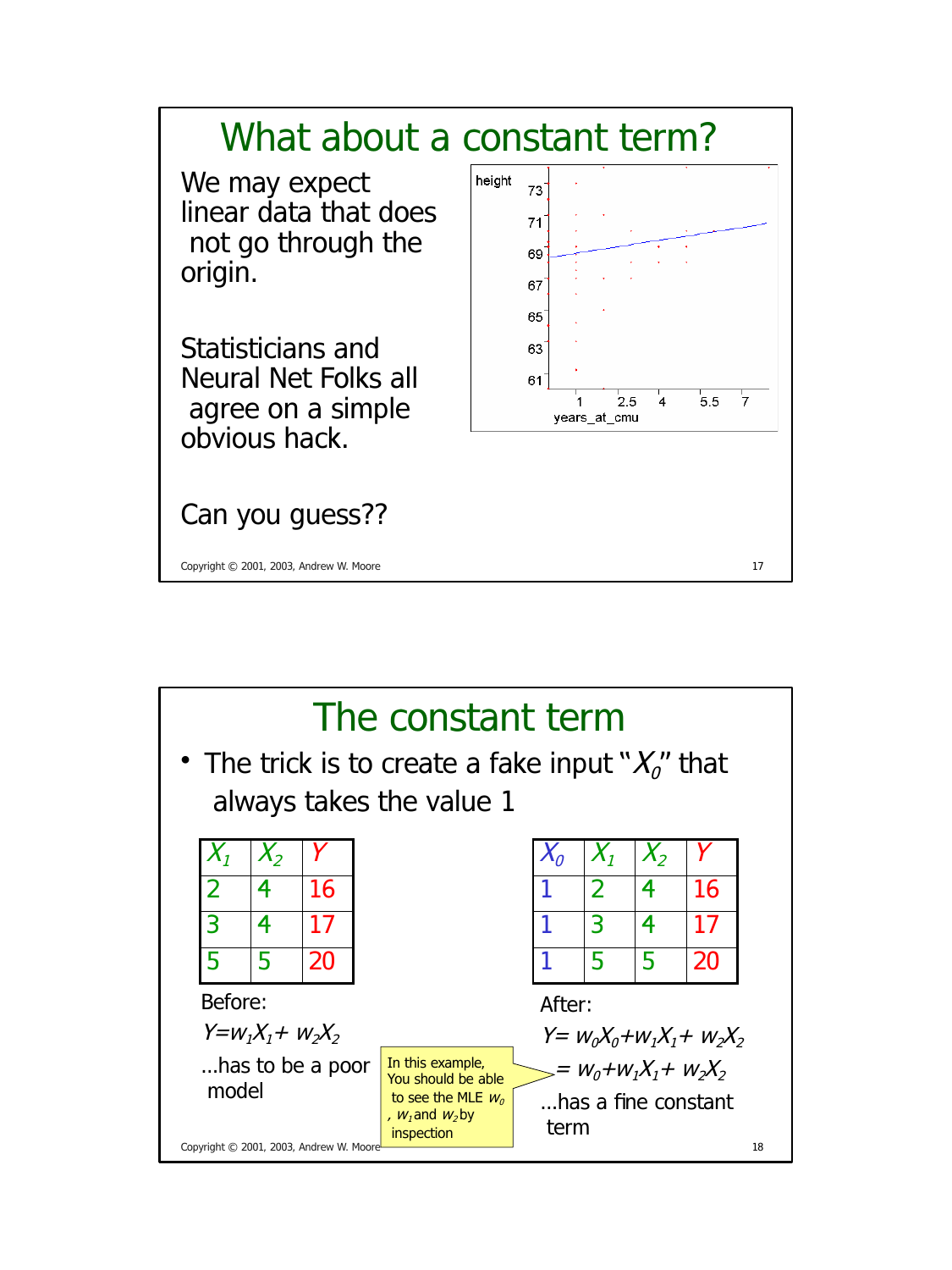

# What about a constant term?
We may expect  linear data that does  not go through the  origin.

Statisticians and  Neural Net Folks all  agree on a simple  obvious hack.

Can you guess??
Copyright © 2001, 2003, Andrew W. Moore
17
The constant term
The trick is to create a fake input “X0” that  always takes the value 1

| X1 | X2 | Y |
| --- | --- | --- |
| 2 | 4 | 16 |
| 3 | 4 | 17 |
| 5 | 5 | 20 |
| X0 | X1 | X2 | Y |
| --- | --- | --- | --- |
| 1 | 2 | 4 | 16 |
| 1 | 3 | 4 | 17 |
| 1 | 5 | 5 | 20 |
Before:
Y=w1X1+ w2X2
…has to be a poor  model
After:
Y= w0X0+w1X1+ w2X2
= w0+w1X1+ w2X2
…has a fine constant  term

In this example,  You should be able  to see the MLE w0
, w1 and w2 by  inspection
Copyright © 2001, 2003, Andrew W. Moore
18